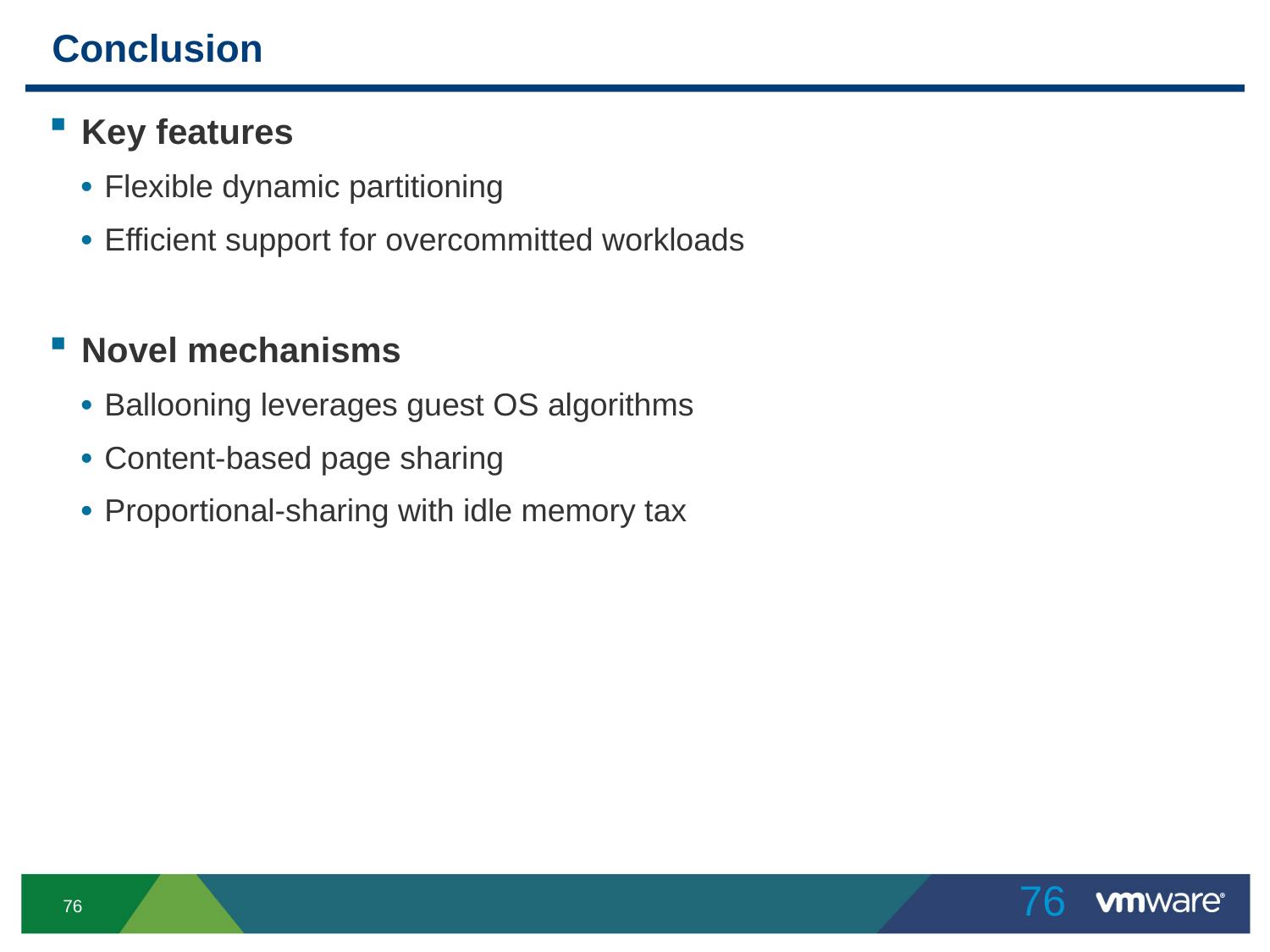

# Conclusion
Key features
Flexible dynamic partitioning
Efficient support for overcommitted workloads

Novel mechanisms
Ballooning leverages guest OS algorithms
Content-based page sharing
Proportional-sharing with idle memory tax
76